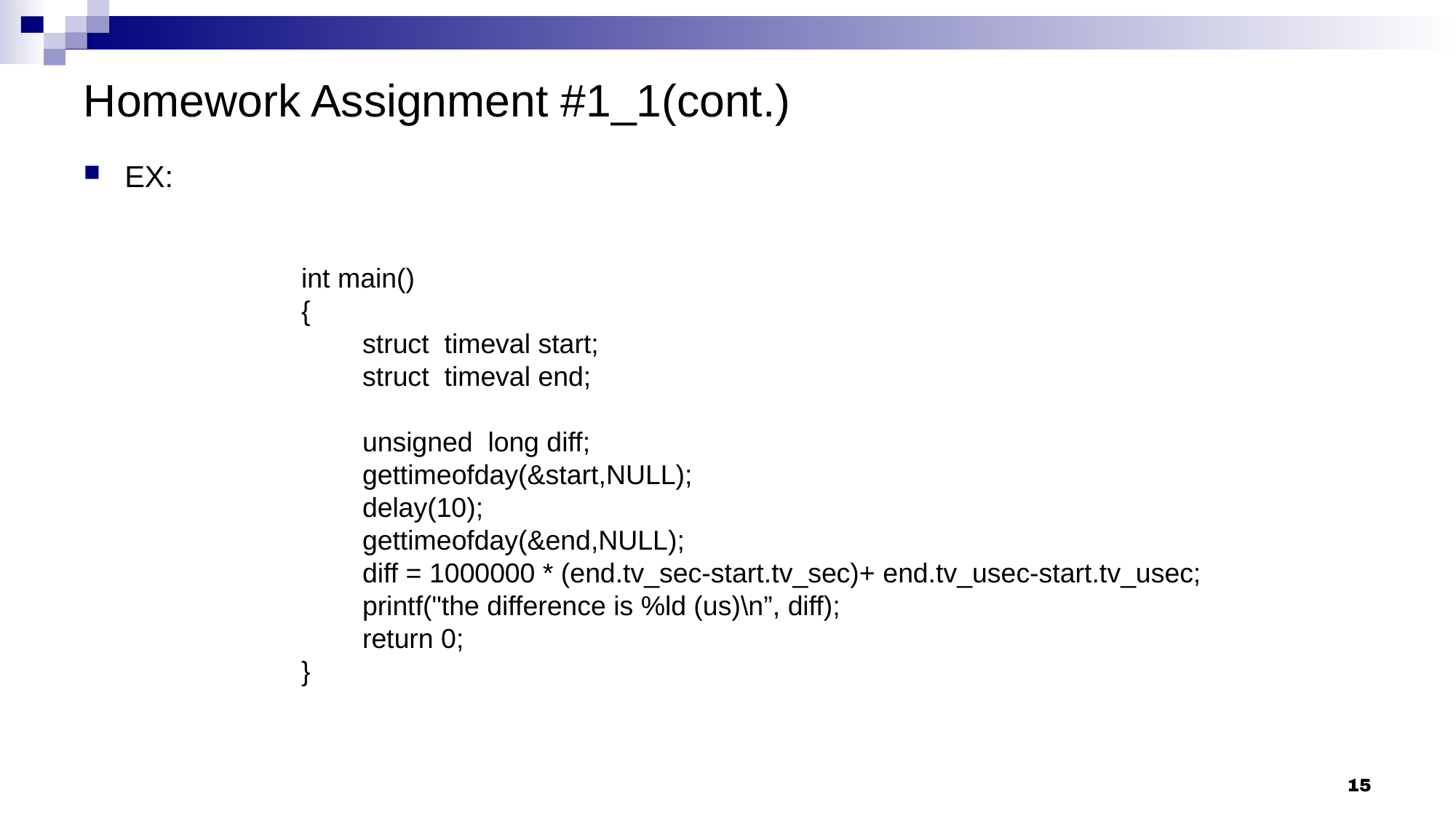

# Homework Assignment #1_1(cont.)
EX:
int main()
{
        struct  timeval start;
        struct  timeval end;

        unsigned  long diff;
        gettimeofday(&start,NULL);
        delay(10);
        gettimeofday(&end,NULL);
        diff = 1000000 * (end.tv_sec-start.tv_sec)+ end.tv_usec-start.tv_usec;
        printf("the difference is %ld (us)\n”, diff);
        return 0;
}

15